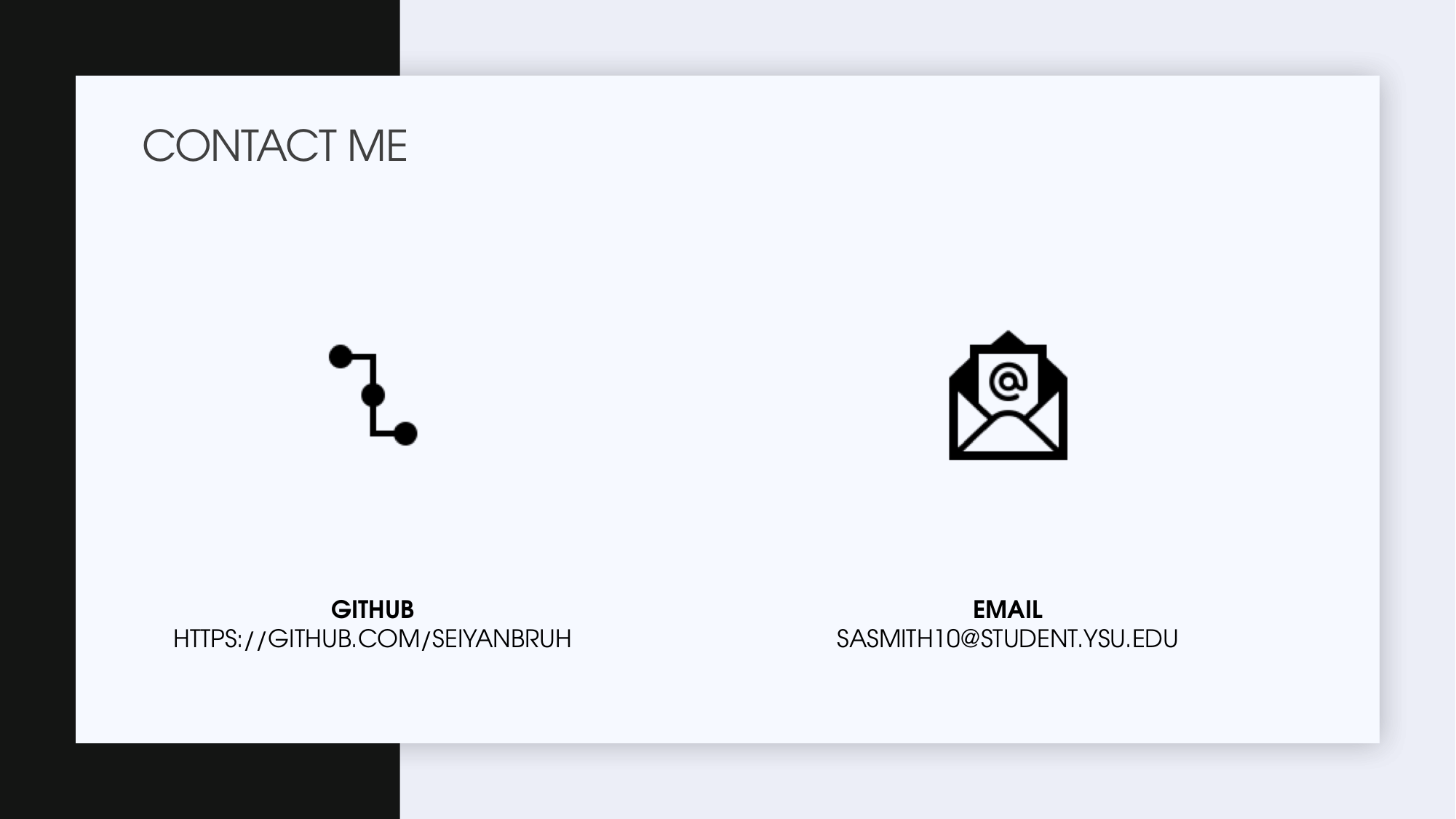

# Contact ME
GITHUB
HTTPS://GITHUB.COM/SEIYANBRUH
Email
sasmith10@student.ysu.edu